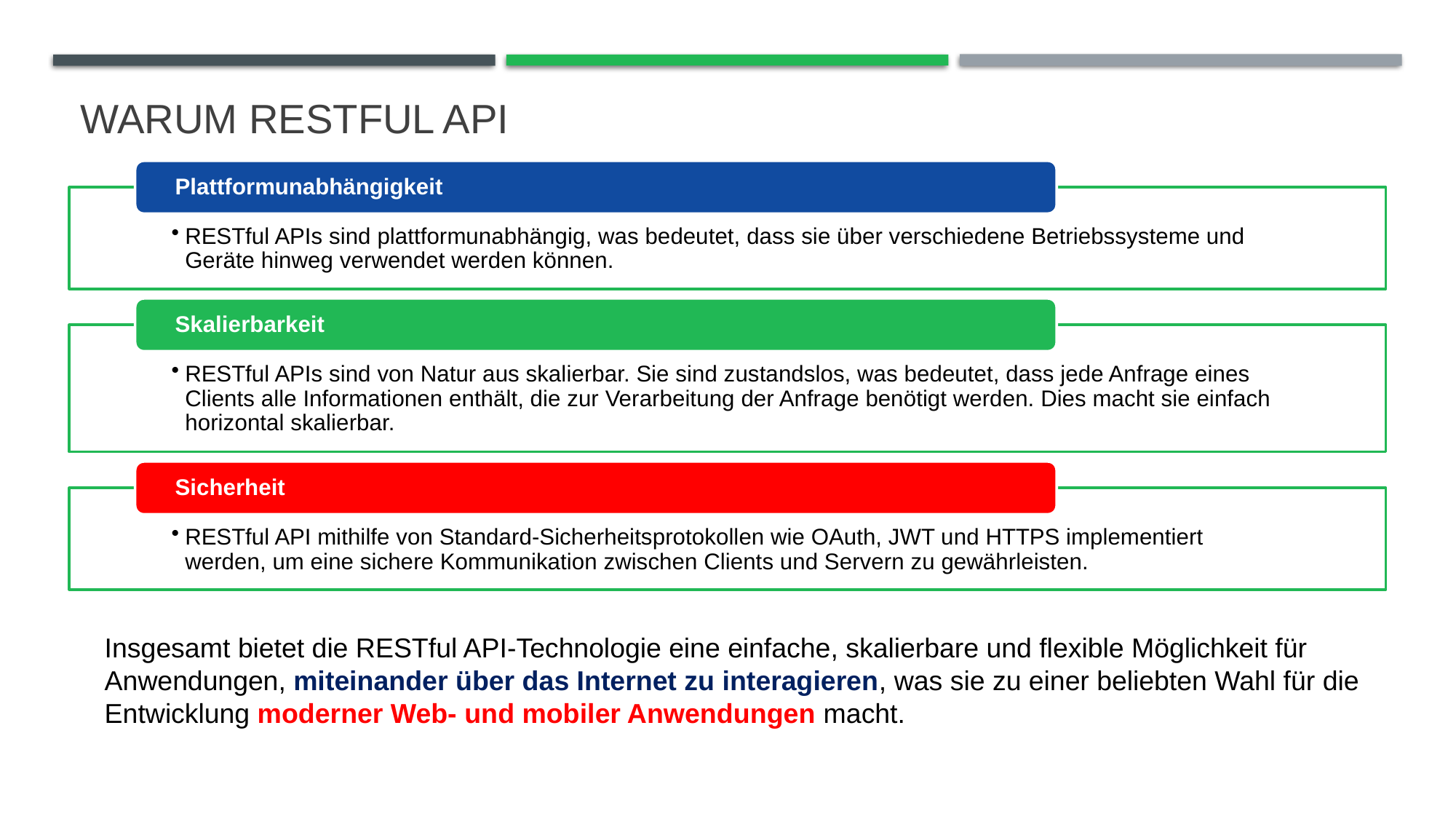

# warum RESTful api
RESTful APIs sind plattformunabhängig, was bedeutet, dass sie über verschiedene Betriebssysteme und Geräte hinweg verwendet werden können.
Plattformunabhängigkeit
RESTful APIs sind von Natur aus skalierbar. Sie sind zustandslos, was bedeutet, dass jede Anfrage eines Clients alle Informationen enthält, die zur Verarbeitung der Anfrage benötigt werden. Dies macht sie einfach horizontal skalierbar.
Skalierbarkeit
RESTful API mithilfe von Standard-Sicherheitsprotokollen wie OAuth, JWT und HTTPS implementiert werden, um eine sichere Kommunikation zwischen Clients und Servern zu gewährleisten.
Sicherheit
Insgesamt bietet die RESTful API-Technologie eine einfache, skalierbare und flexible Möglichkeit für
Anwendungen, miteinander über das Internet zu interagieren, was sie zu einer beliebten Wahl für die
Entwicklung moderner Web- und mobiler Anwendungen macht.